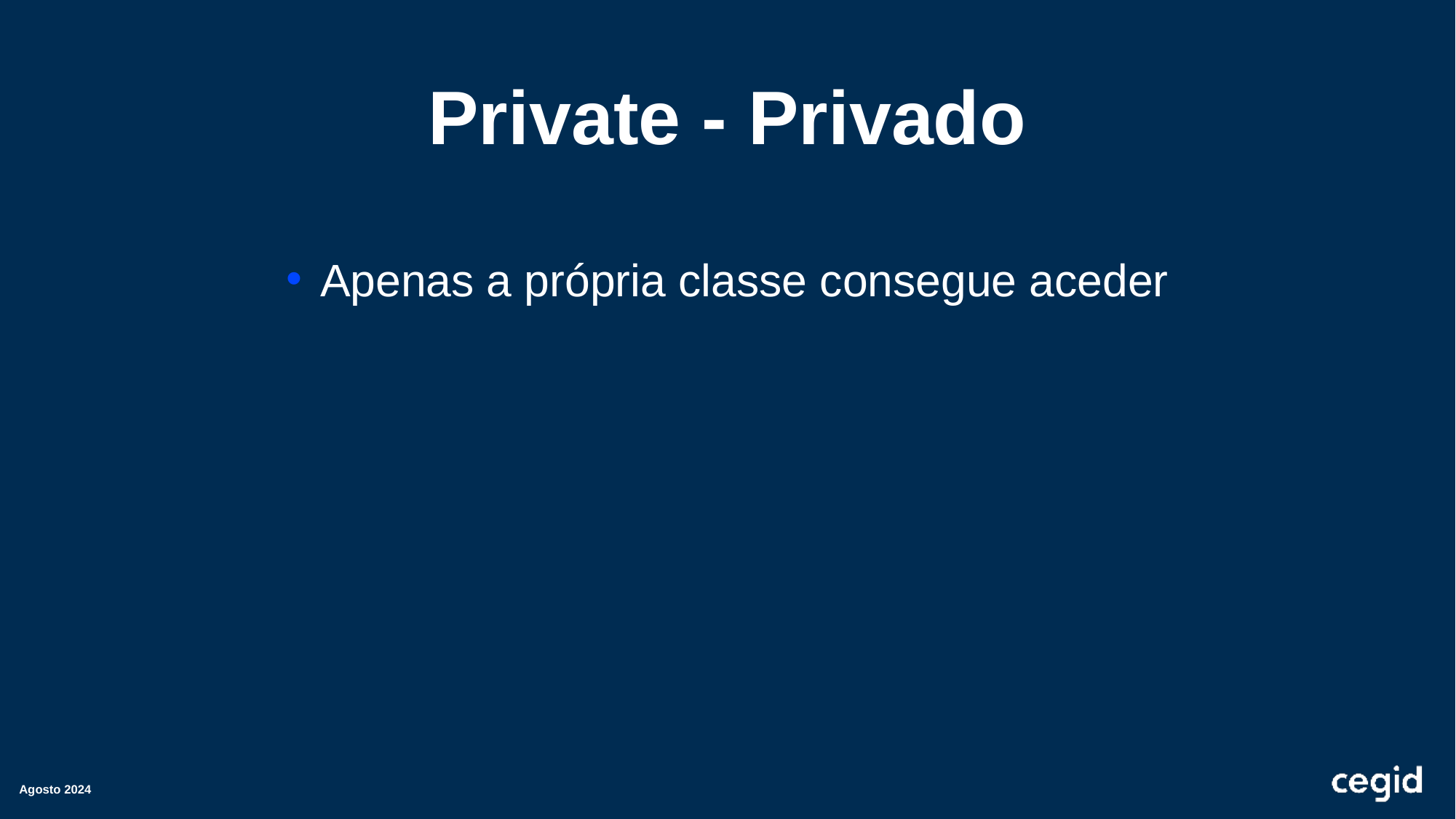

Private - Privado
Apenas a própria classe consegue aceder
Agosto 2024